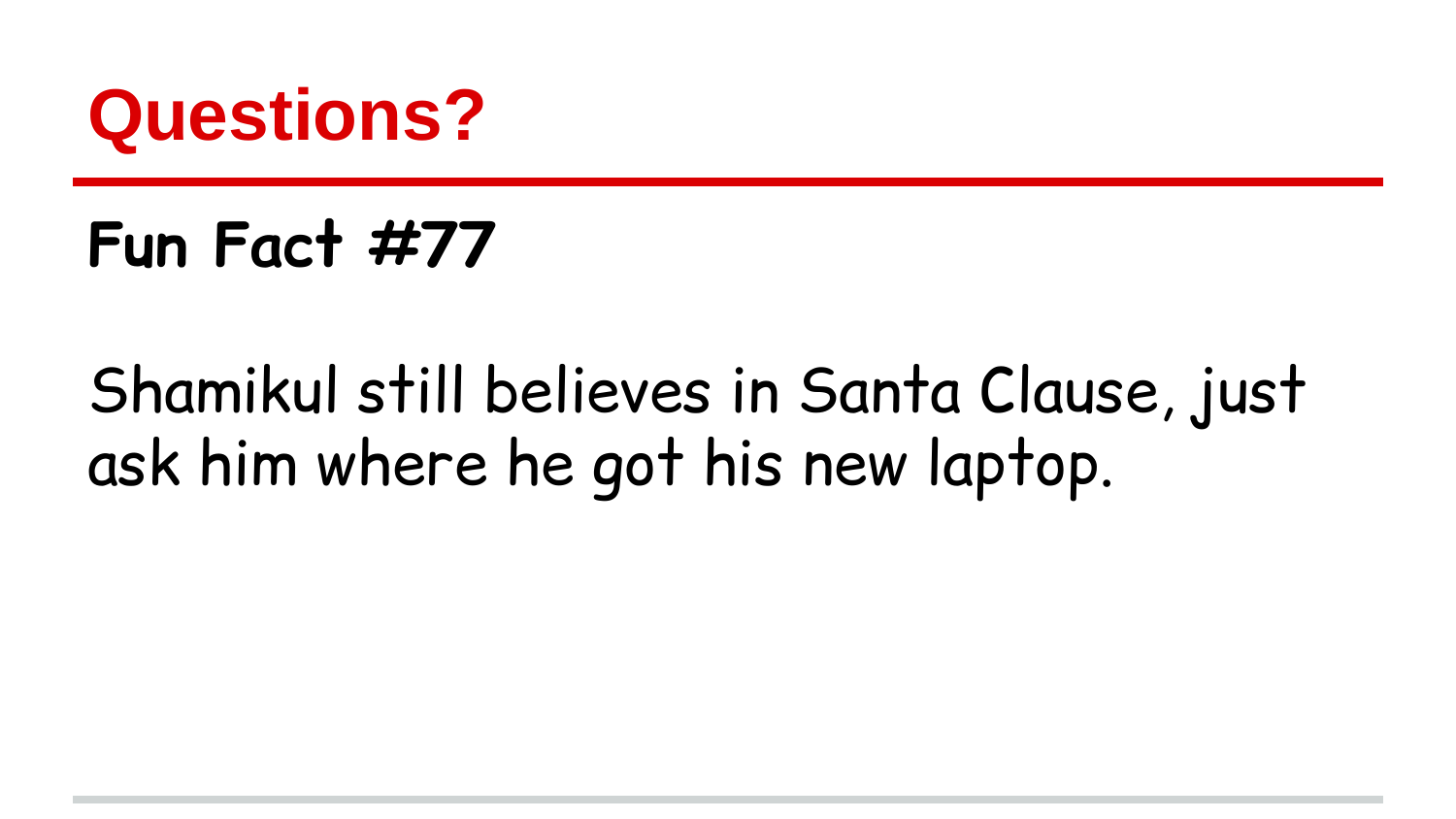

# Questions?
Fun Fact #77

Shamikul still believes in Santa Clause, just ask him where he got his new laptop.